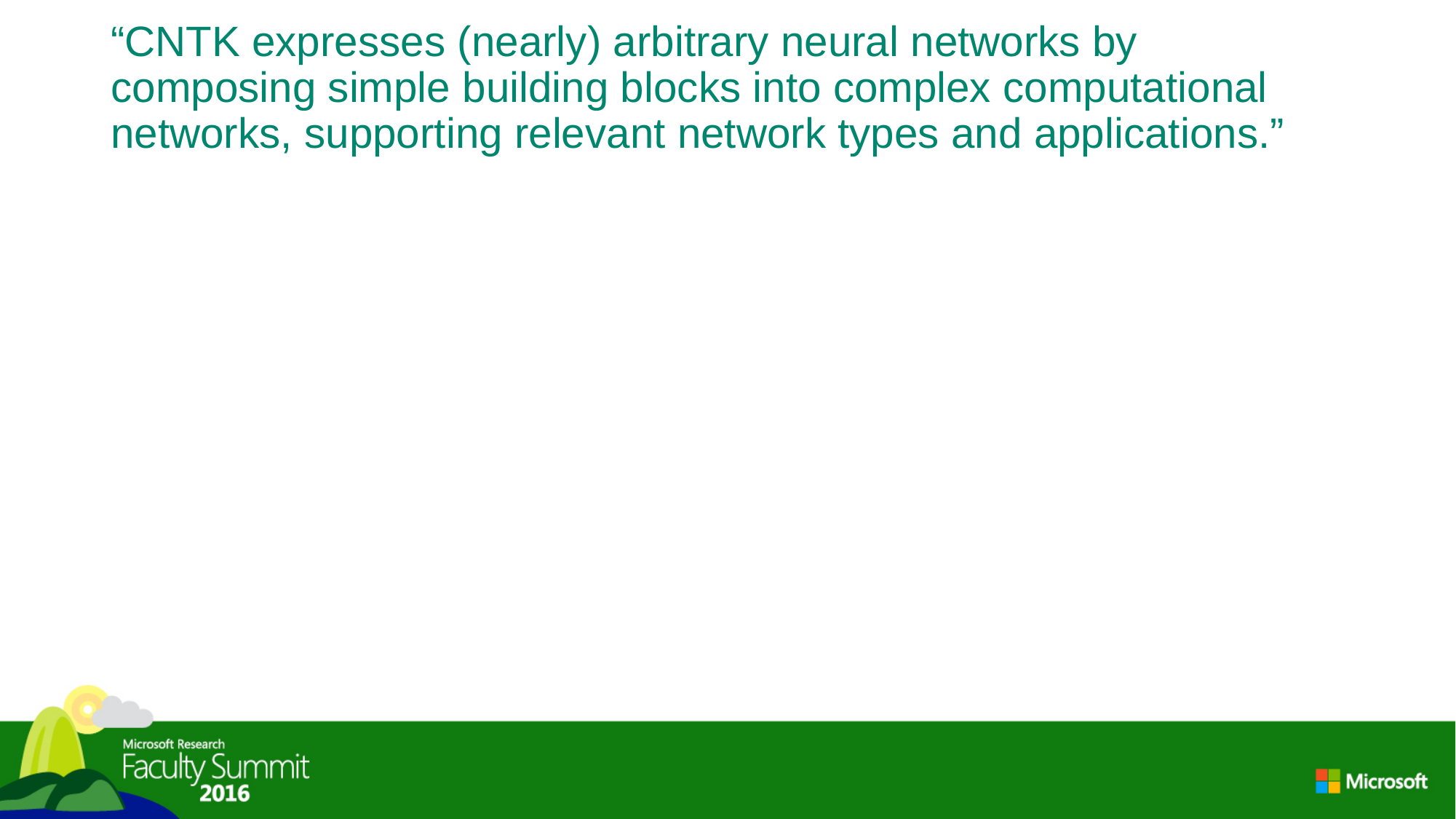

# “CNTK expresses (nearly) arbitrary neural networks by composing simple building blocks into complex computational networks, supporting relevant network types and applications.”